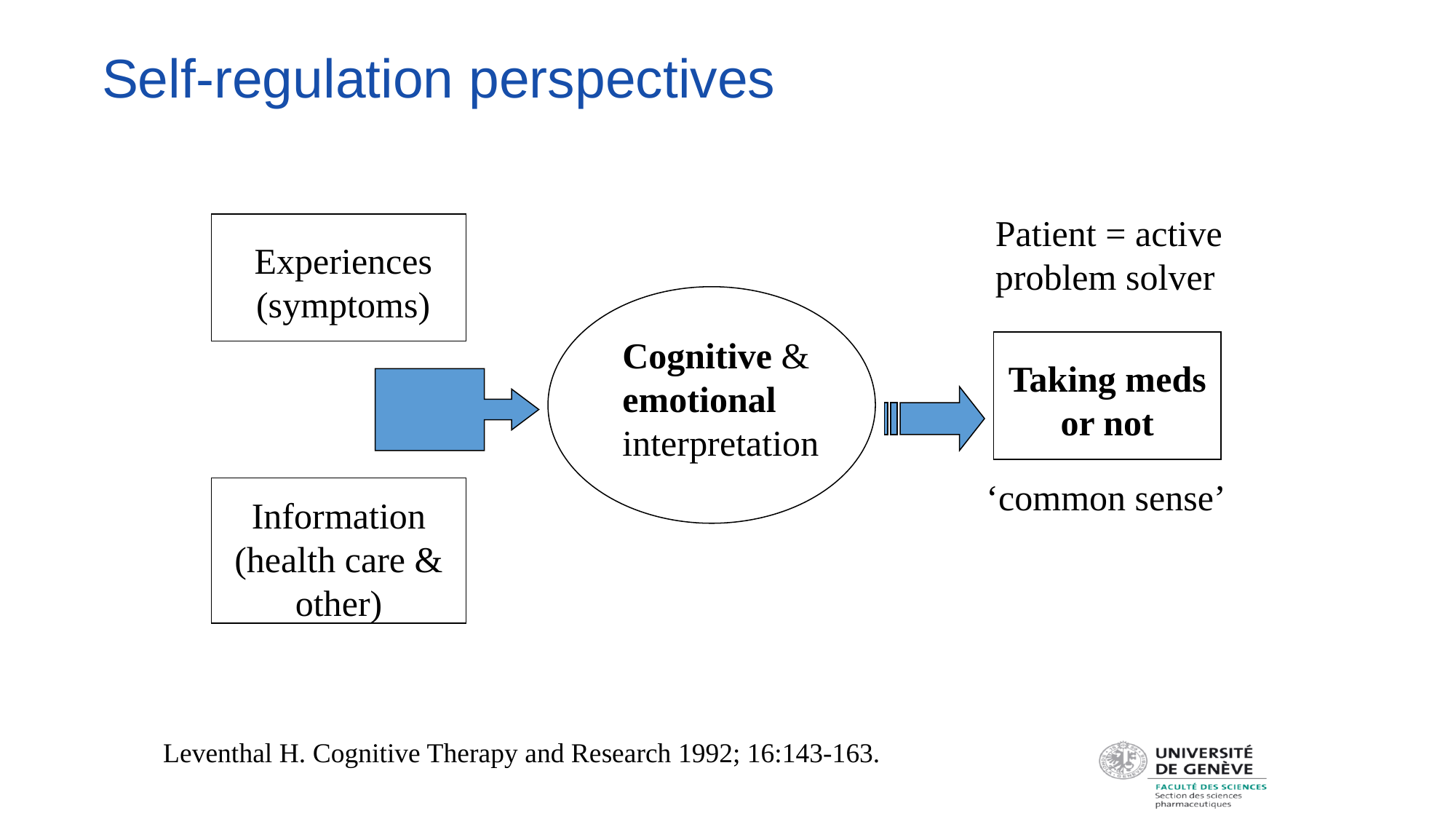

# Self-regulation perspectives
Patient = active problem solver

Experiences (symptoms)

Cognitive & emotional interpretation

Taking meds or not

‘common sense’

Information (health care & other)
Leventhal H. Cognitive Therapy and Research 1992; 16:143-163.